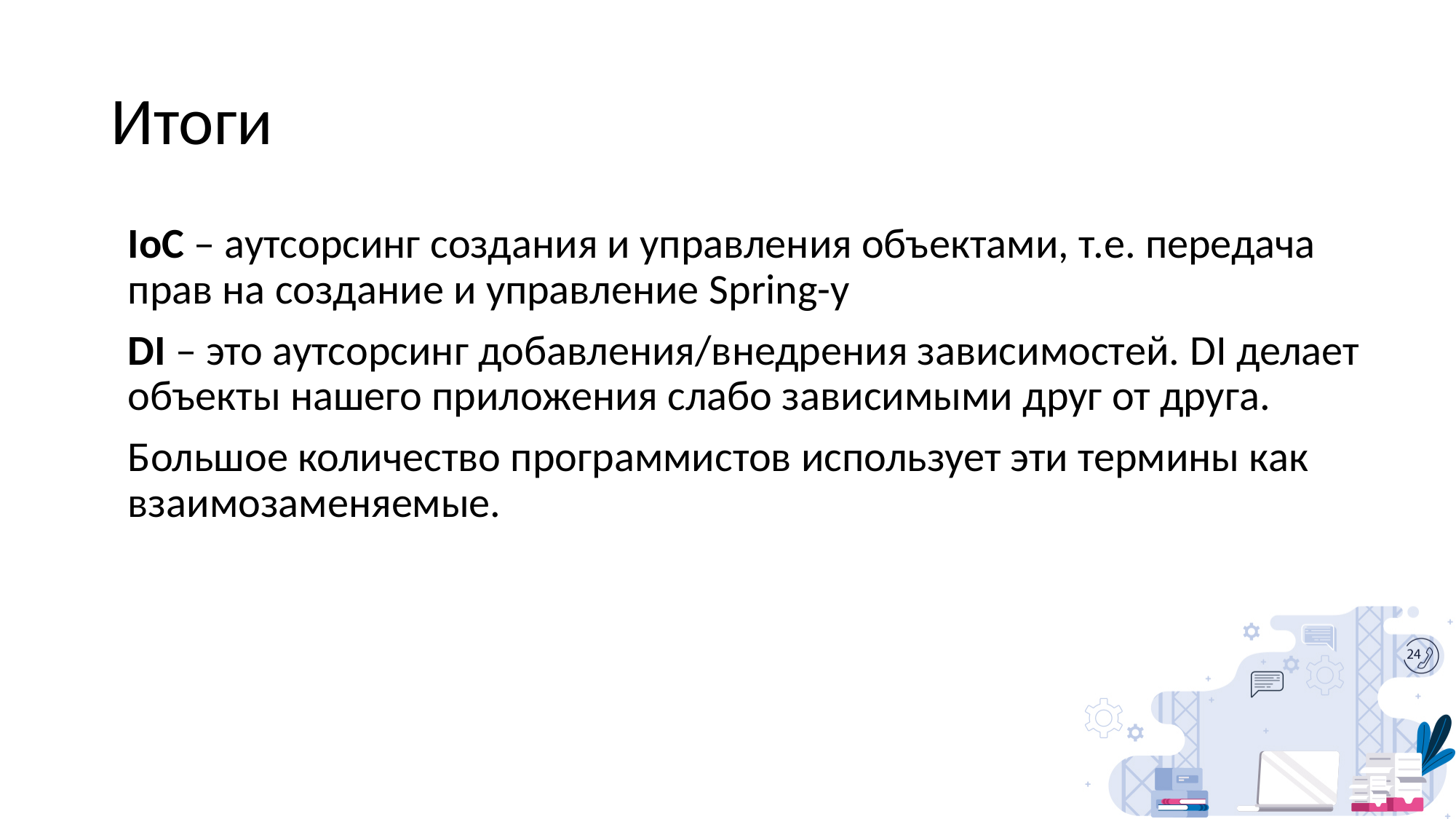

# Итоги
IoC – аутсорсинг создания и управления объектами, т.е. передача прав на создание и управление Spring-у
DI – это аутсорсинг добавления/внедрения зависимостей. DI делает объекты нашего приложения слабо зависимыми друг от друга.
Большое количество программистов использует эти термины как взаимозаменяемые.